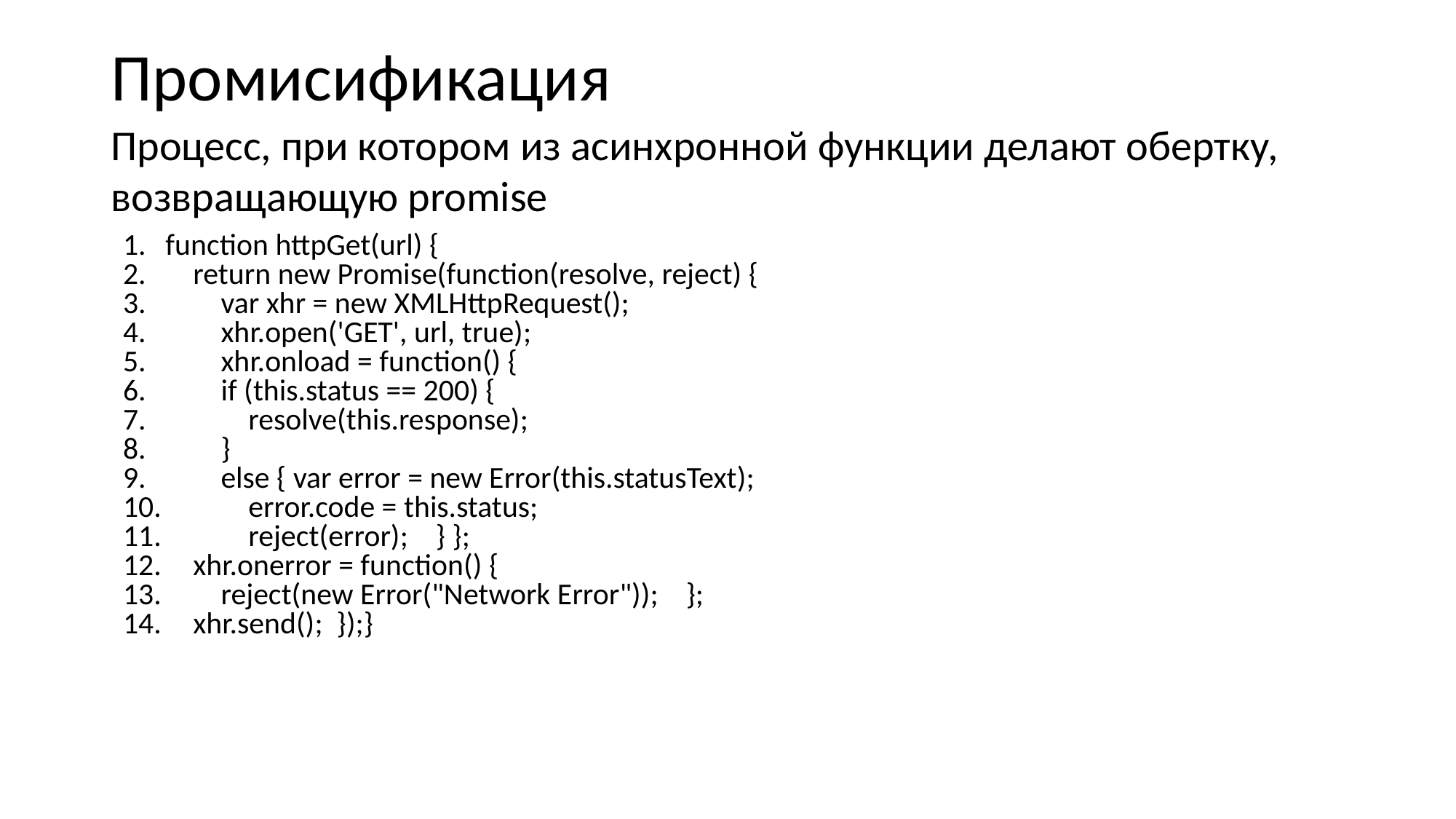

# Промисификация
Процесс, при котором из асинхронной функции делают обертку, возвращающую promise
function httpGet(url) {
    return new Promise(function(resolve, reject) {
        var xhr = new XMLHttpRequest();
        xhr.open('GET', url, true);
        xhr.onload = function() {
        if (this.status == 200) {
            resolve(this.response);
        }
        else { var error = new Error(this.statusText);
            error.code = this.status;
            reject(error);    } };
    xhr.onerror = function() {
        reject(new Error("Network Error"));    };
    xhr.send();  });}